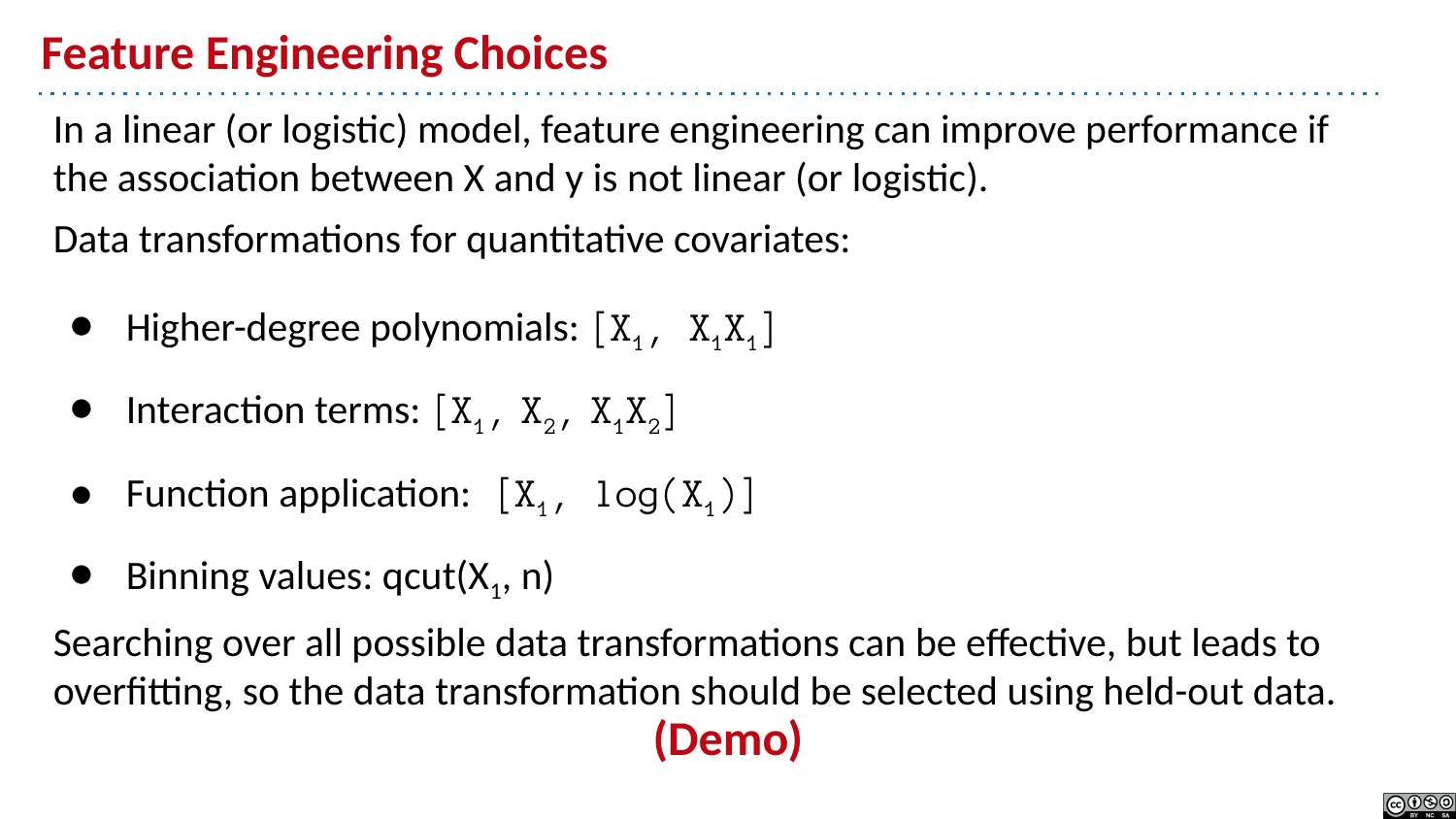

# Feature Engineering Choices
In a linear (or logistic) model, feature engineering can improve performance if the association between X and y is not linear (or logistic).
Data transformations for quantitative covariates:
Higher-degree polynomials: [X1, X1X1]
Interaction terms: [X1, X2, X1X2]
Function application: [X1, log(X1)]
Binning values: qcut(X1, n)
Searching over all possible data transformations can be effective, but leads to overfitting, so the data transformation should be selected using held-out data.
(Demo)